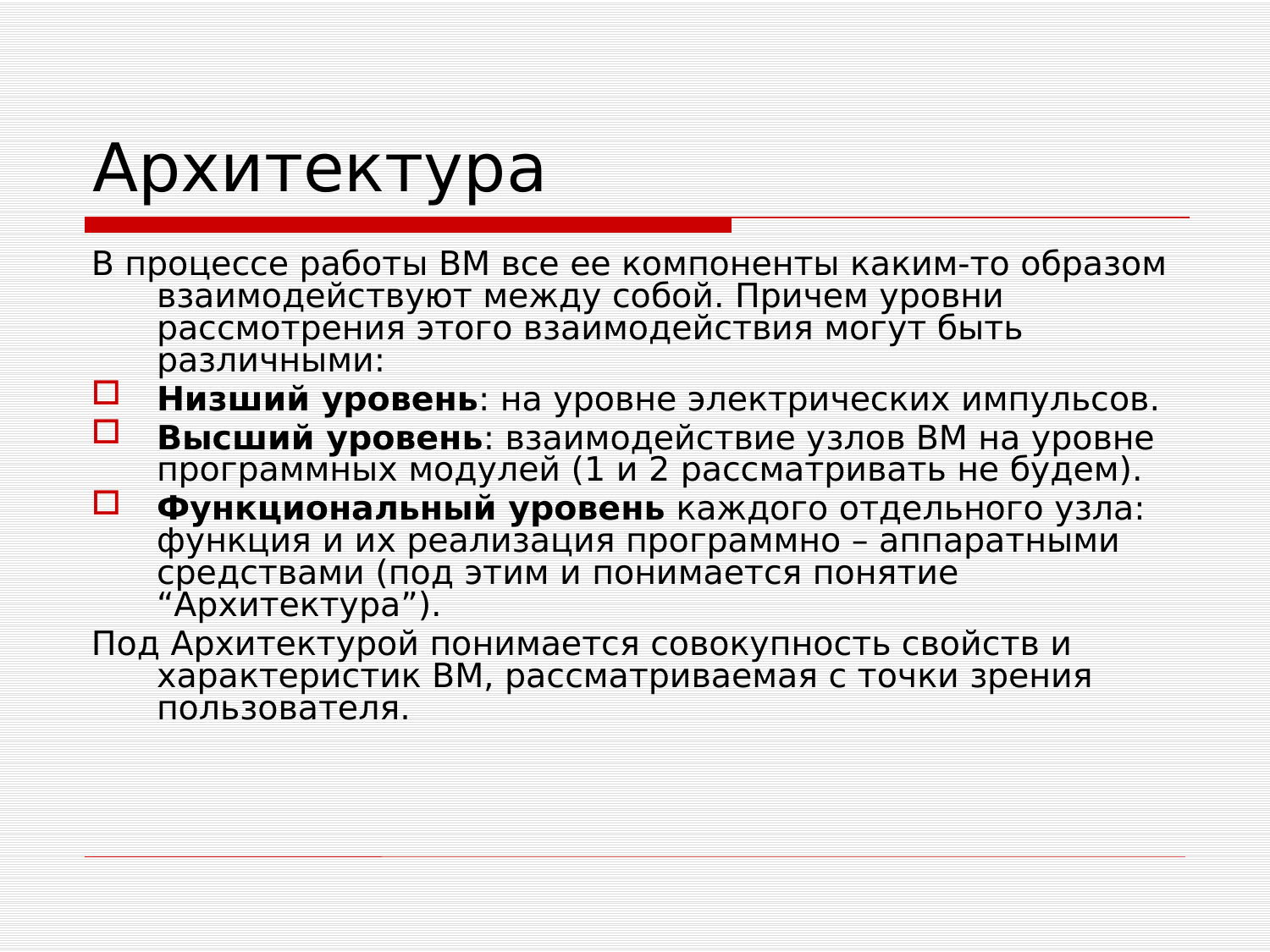

# Архитектура
В процессе работы ВМ все ее компоненты каким-то образом взаимодействуют между собой. Причем уровни рассмотрения этого взаимодействия могут быть различными:
Низший уровень: на уровне электрических импульсов.
Высший уровень: взаимодействие узлов ВМ на уровне программных модулей (1 и 2 рассматривать не будем).
Функциональный уровень каждого отдельного узла: функция и их реализация программно – аппаратными средствами (под этим и понимается понятие “Архитектура”).
Под Архитектурой понимается совокупность свойств и характеристик ВМ, рассматриваемая с точки зрения пользователя.